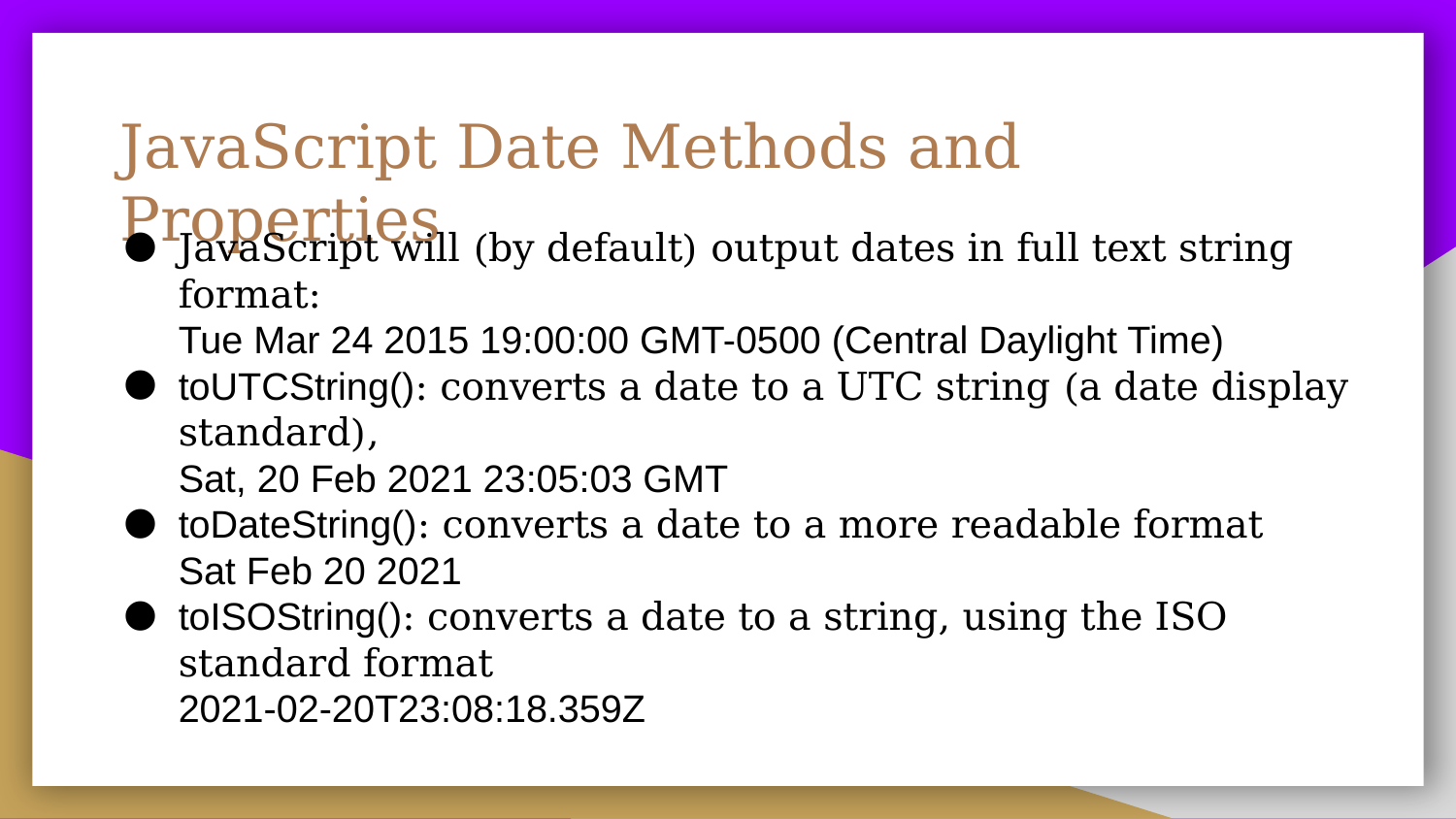

# JavaScript Date Methods and Properties
JavaScript will (by default) output dates in full text string format:
Tue Mar 24 2015 19:00:00 GMT-0500 (Central Daylight Time)
toUTCString(): converts a date to a UTC string (a date display standard),
Sat, 20 Feb 2021 23:05:03 GMT
toDateString(): converts a date to a more readable format
Sat Feb 20 2021
toISOString(): converts a date to a string, using the ISO standard format
2021-02-20T23:08:18.359Z